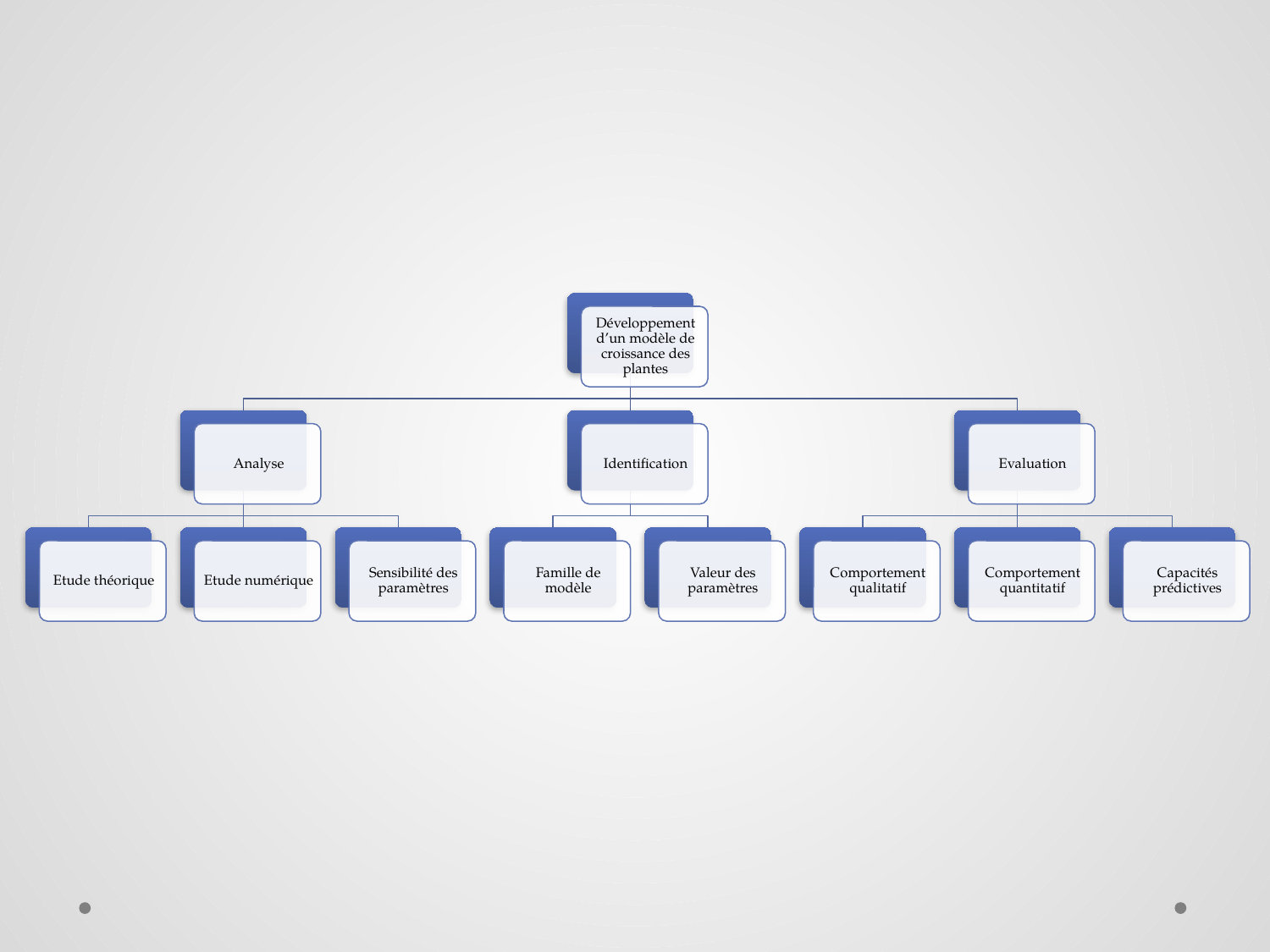

Développement d’un modèle de croissance des plantes
Analyse
Etude théorique
Etude numérique
Sensibilité des paramètres
Identification
Famille de modèle
Valeur des paramètres
Evaluation
Comportement qualitatif
Comportement quantitatif
Capacités prédictives